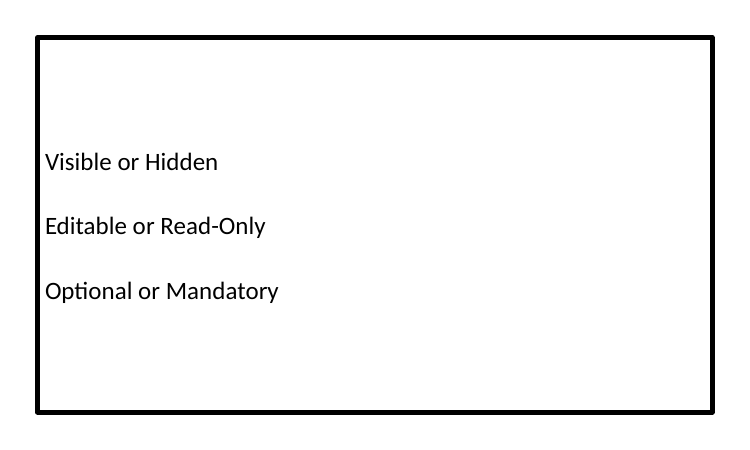

Visible or Hidden

Editable or Read-Only

Optional or Mandatory